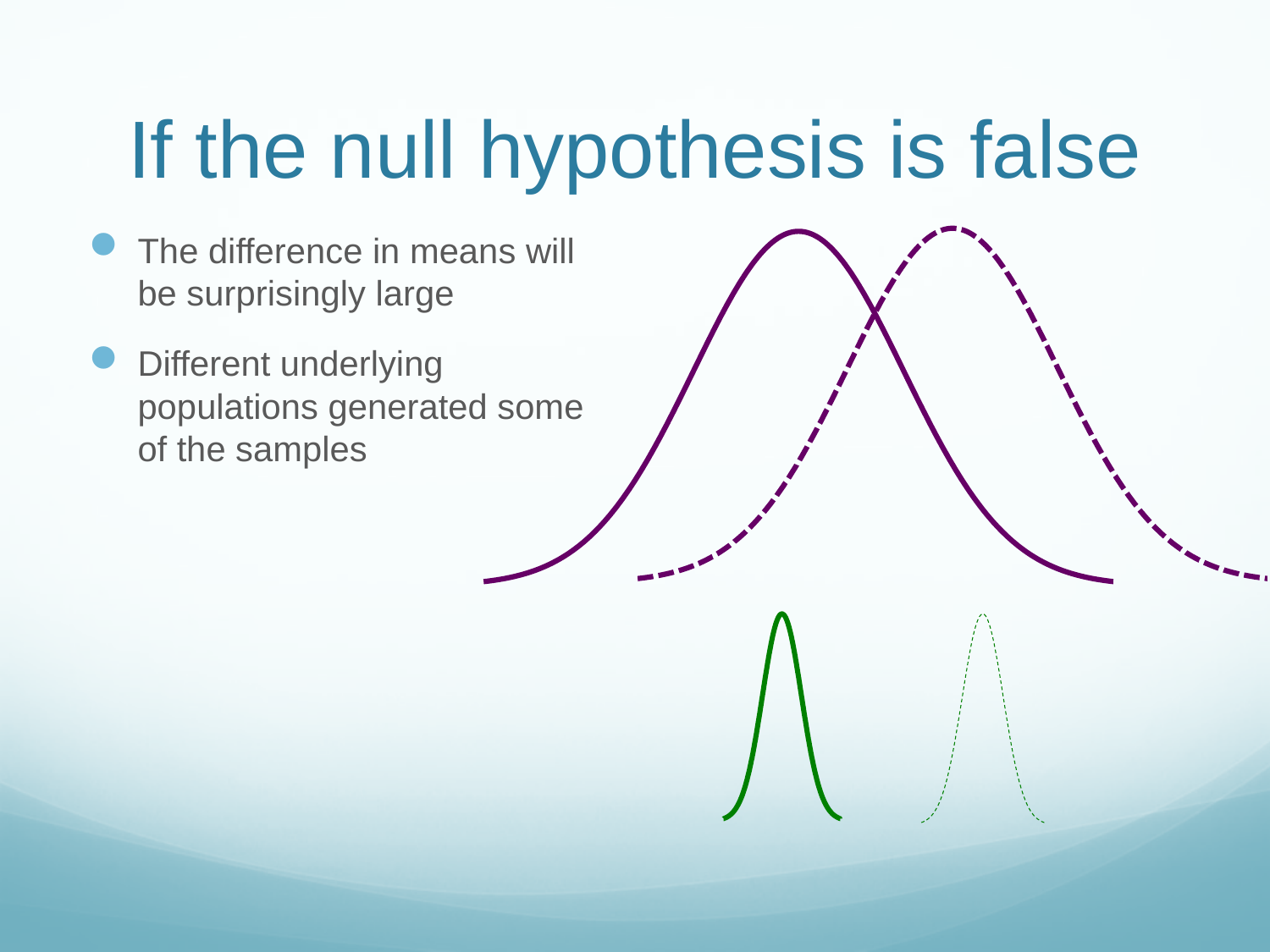

# If the null hypothesis is false

### Chart

| Category |  |
|---|---|
The difference in means will be surprisingly large
Different underlying populations generated some of the samples

### Chart

| Category |  |
|---|---|

### Chart

| Category |  |
|---|---|

### Chart

| Category |  |
|---|---|